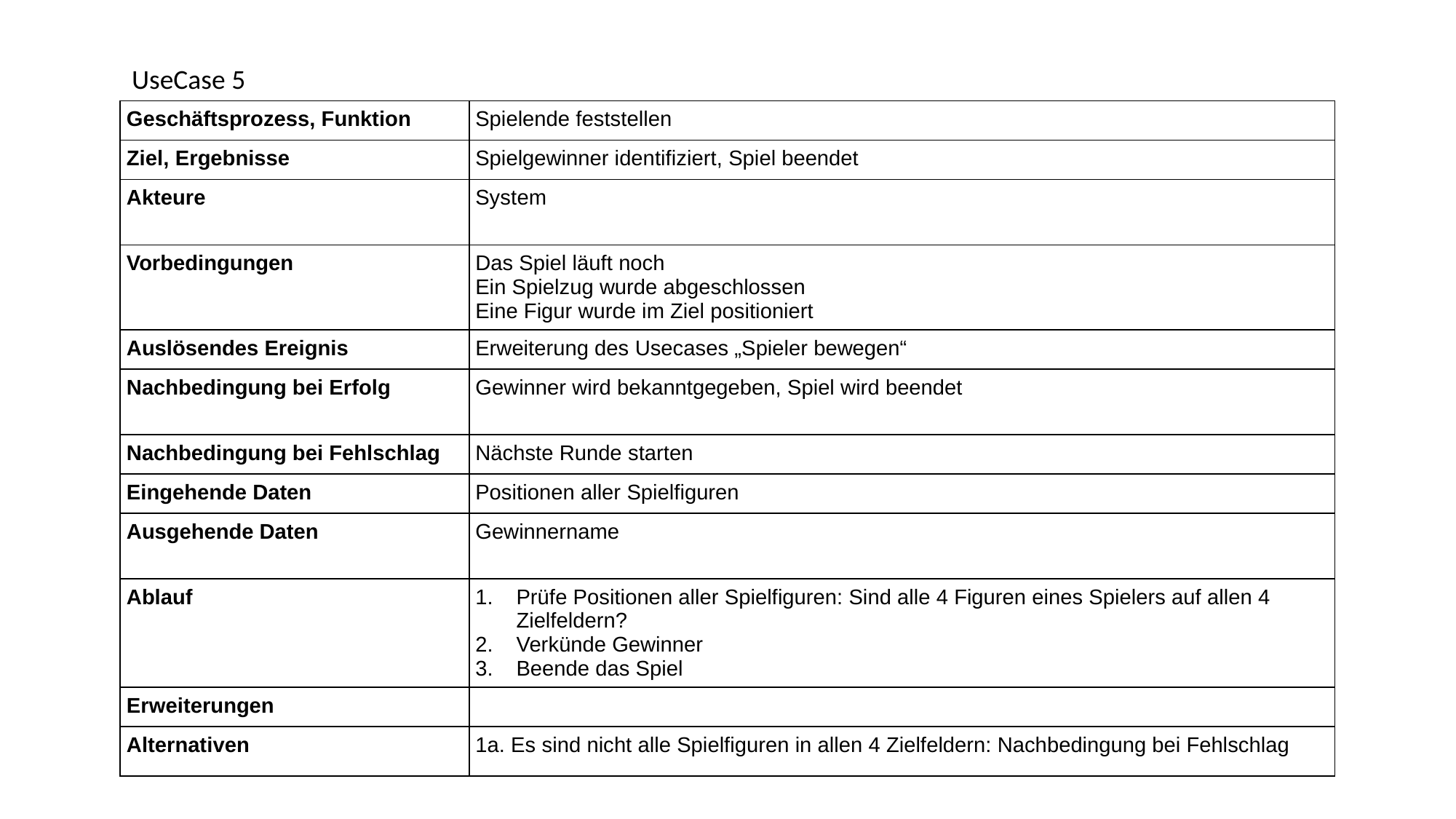

UseCase 5
| Geschäftsprozess, Funktion | Spielende feststellen |
| --- | --- |
| Ziel, Ergebnisse | Spielgewinner identifiziert, Spiel beendet |
| Akteure | System |
| Vorbedingungen | Das Spiel läuft noch Ein Spielzug wurde abgeschlossen Eine Figur wurde im Ziel positioniert |
| Auslösendes Ereignis | Erweiterung des Usecases „Spieler bewegen“ |
| Nachbedingung bei Erfolg | Gewinner wird bekanntgegeben, Spiel wird beendet |
| Nachbedingung bei Fehlschlag | Nächste Runde starten |
| Eingehende Daten | Positionen aller Spielfiguren |
| Ausgehende Daten | Gewinnername |
| Ablauf | Prüfe Positionen aller Spielfiguren: Sind alle 4 Figuren eines Spielers auf allen 4 Zielfeldern? Verkünde Gewinner Beende das Spiel |
| Erweiterungen |  |
| Alternativen | 1a. Es sind nicht alle Spielfiguren in allen 4 Zielfeldern: Nachbedingung bei Fehlschlag |